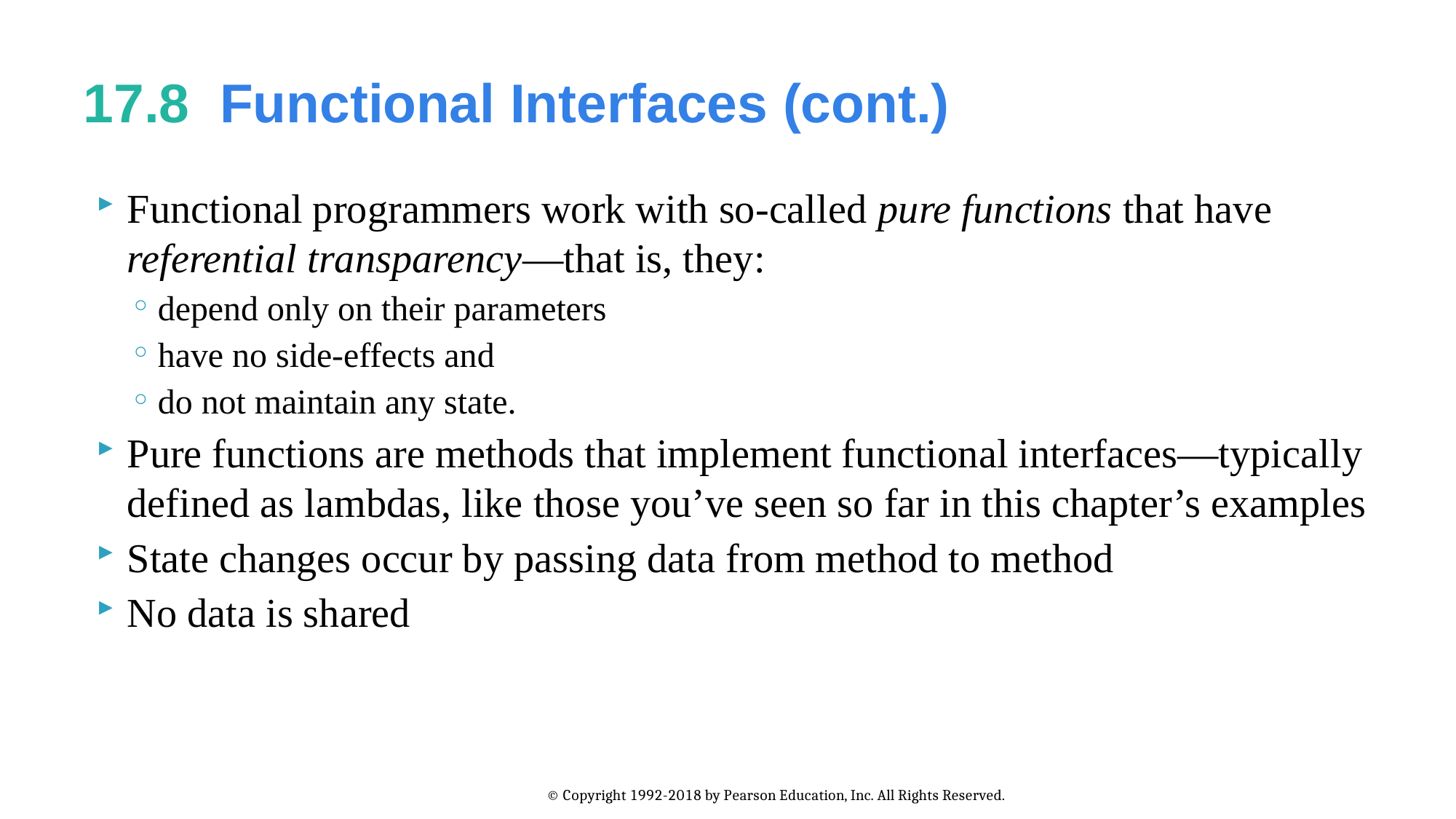

# 17.8  Functional Interfaces (cont.)
Functional programmers work with so-called pure functions that have referential transparency—that is, they:
depend only on their parameters
have no side-effects and
do not maintain any state.
Pure functions are methods that implement functional interfaces—typically defined as lambdas, like those you’ve seen so far in this chapter’s examples
State changes occur by passing data from method to method
No data is shared
© Copyright 1992-2018 by Pearson Education, Inc. All Rights Reserved.